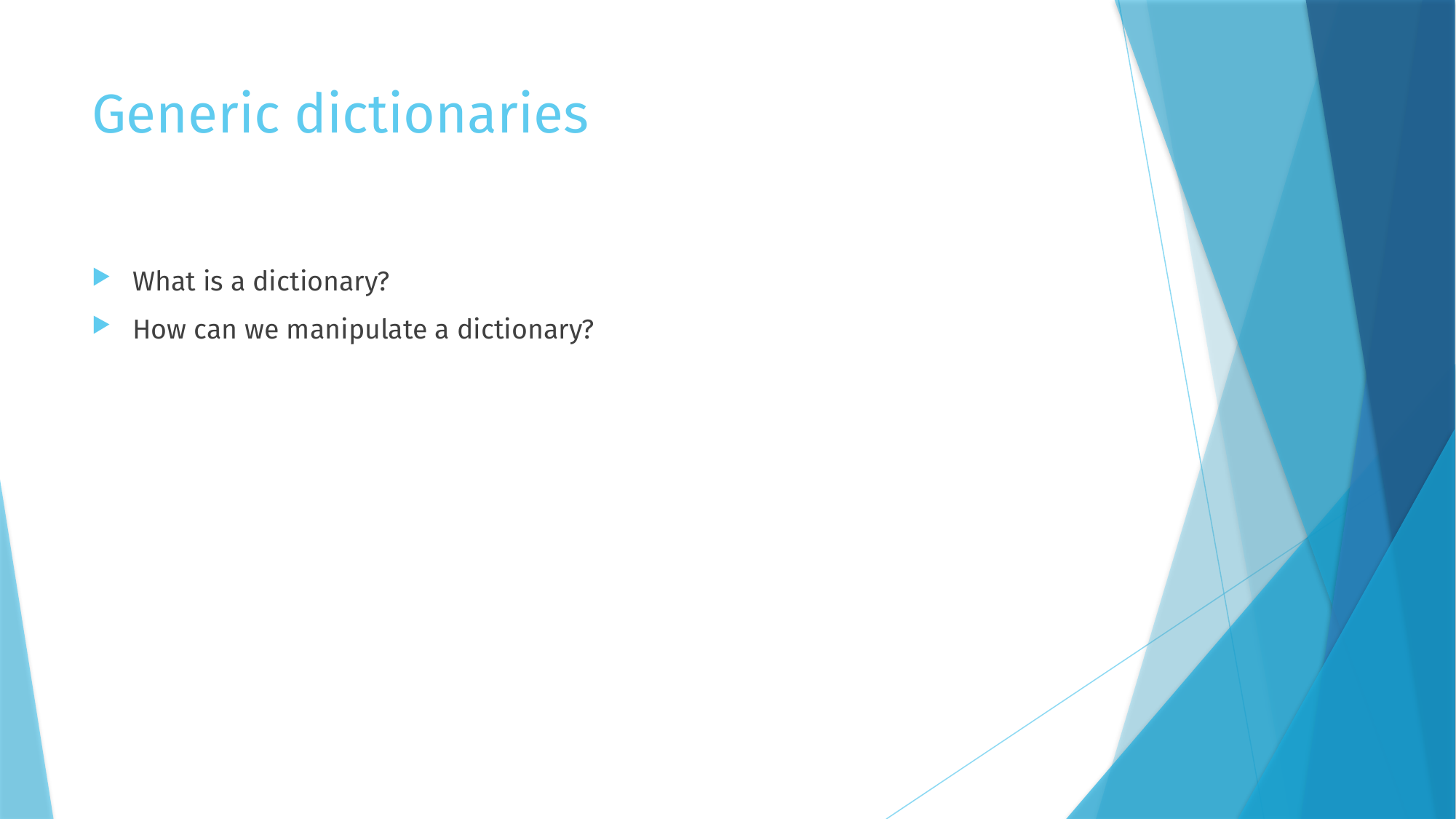

# Generic dictionaries
What is a dictionary?
How can we manipulate a dictionary?